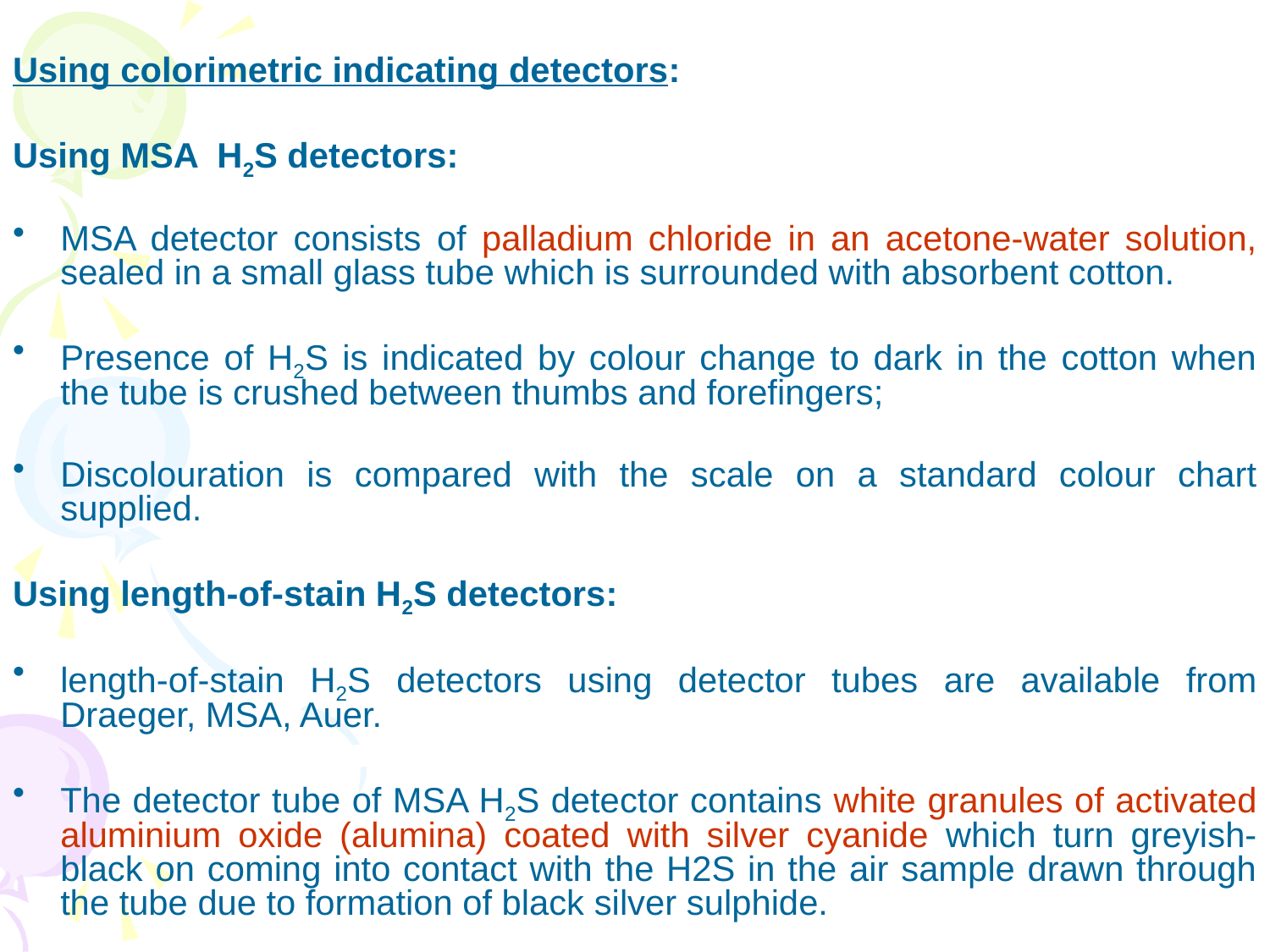

Using colorimetric indicating detectors:

Using MSA  H2S detectors:

MSA detector consists of palladium chloride in an acetone-water solution, sealed in a small glass tube which is surrounded with absorbent cotton.

Presence of H2S is indicated by colour change to dark in the cotton when the tube is crushed between thumbs and forefingers;

Discolouration is compared with the scale on a standard colour chart supplied.

Using length-of-stain H2S detectors:

length-of-stain H2S detectors using detector tubes are available from Draeger, MSA, Auer.

The detector tube of MSA H2S detector contains white granules of activated aluminium oxide (alumina) coated with silver cyanide which turn greyish-black on coming into contact with the H2S in the air sample drawn through the tube due to formation of black silver sulphide.